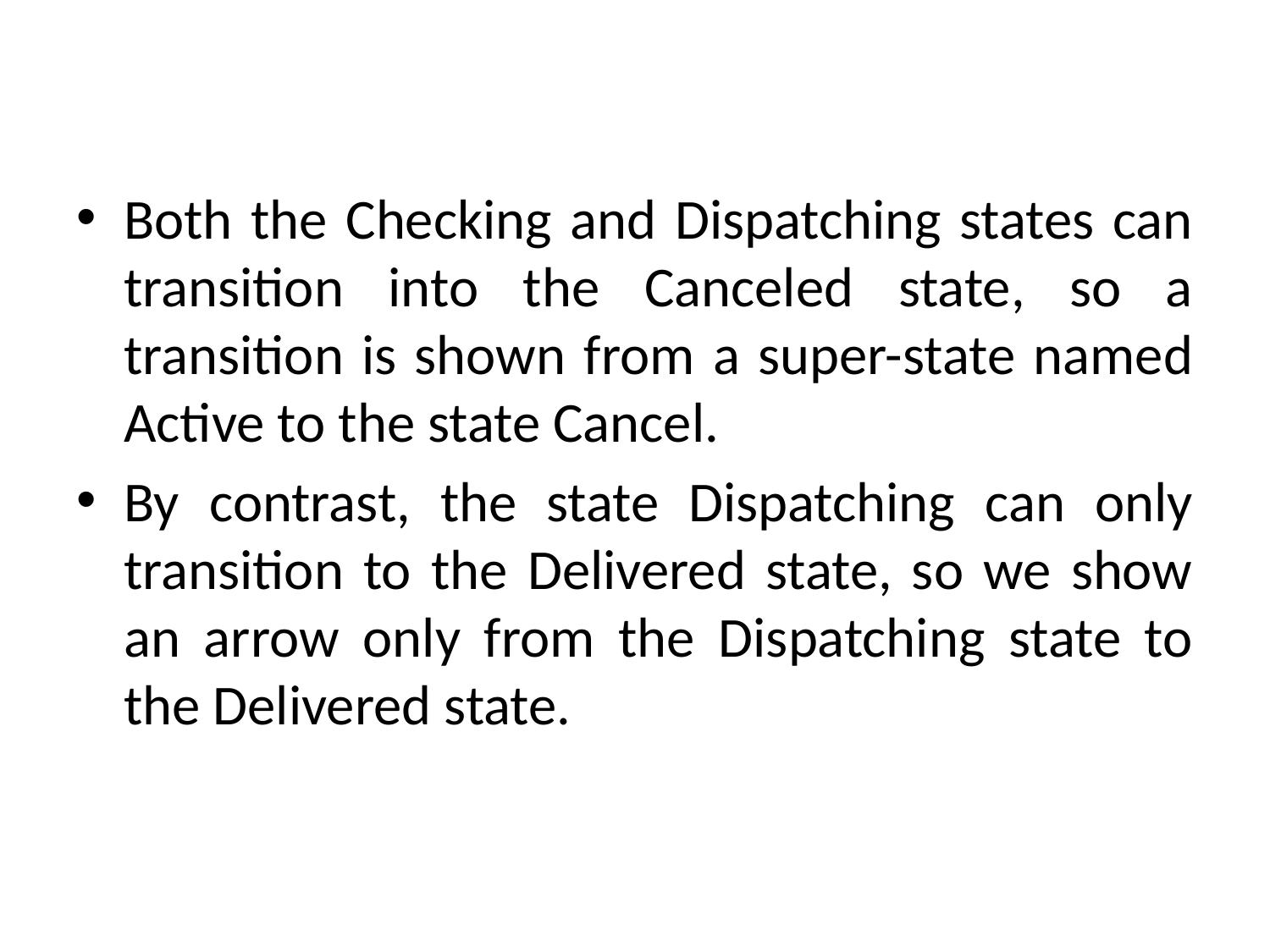

#
Both the Checking and Dispatching states can transition into the Canceled state, so a transition is shown from a super-state named Active to the state Cancel.
By contrast, the state Dispatching can only transition to the Delivered state, so we show an arrow only from the Dispatching state to the Delivered state.